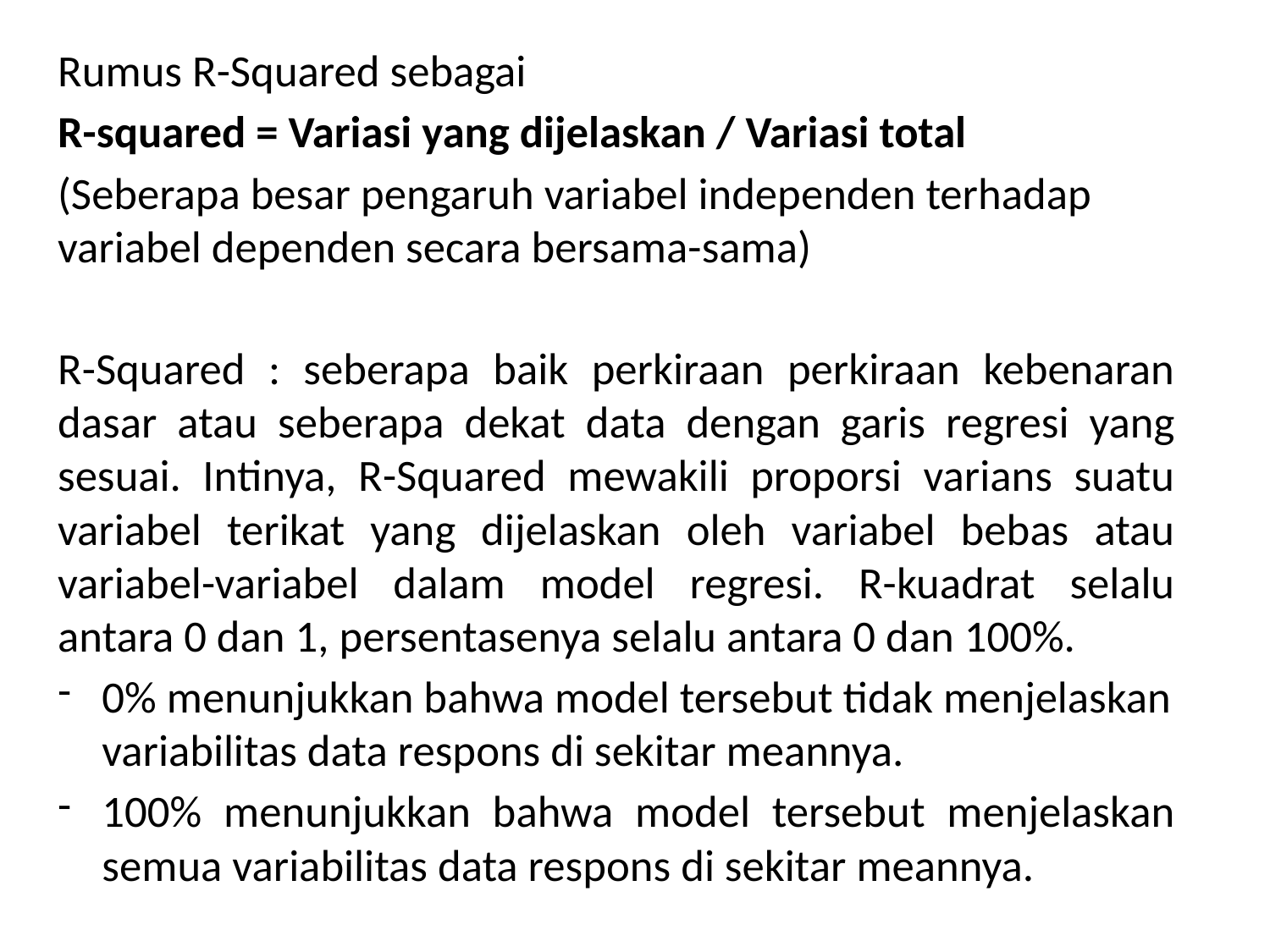

Rumus R-Squared sebagai
R-squared = Variasi yang dijelaskan / Variasi total
(Seberapa besar pengaruh variabel independen terhadap variabel dependen secara bersama-sama)

R-Squared : seberapa baik perkiraan perkiraan kebenaran dasar atau seberapa dekat data dengan garis regresi yang sesuai. Intinya, R-Squared mewakili proporsi varians suatu variabel terikat yang dijelaskan oleh variabel bebas atau variabel-variabel dalam model regresi. R-kuadrat selalu antara 0 dan 1, persentasenya selalu antara 0 dan 100%.
0% menunjukkan bahwa model tersebut tidak menjelaskan variabilitas data respons di sekitar meannya.
100% menunjukkan bahwa model tersebut menjelaskan semua variabilitas data respons di sekitar meannya.